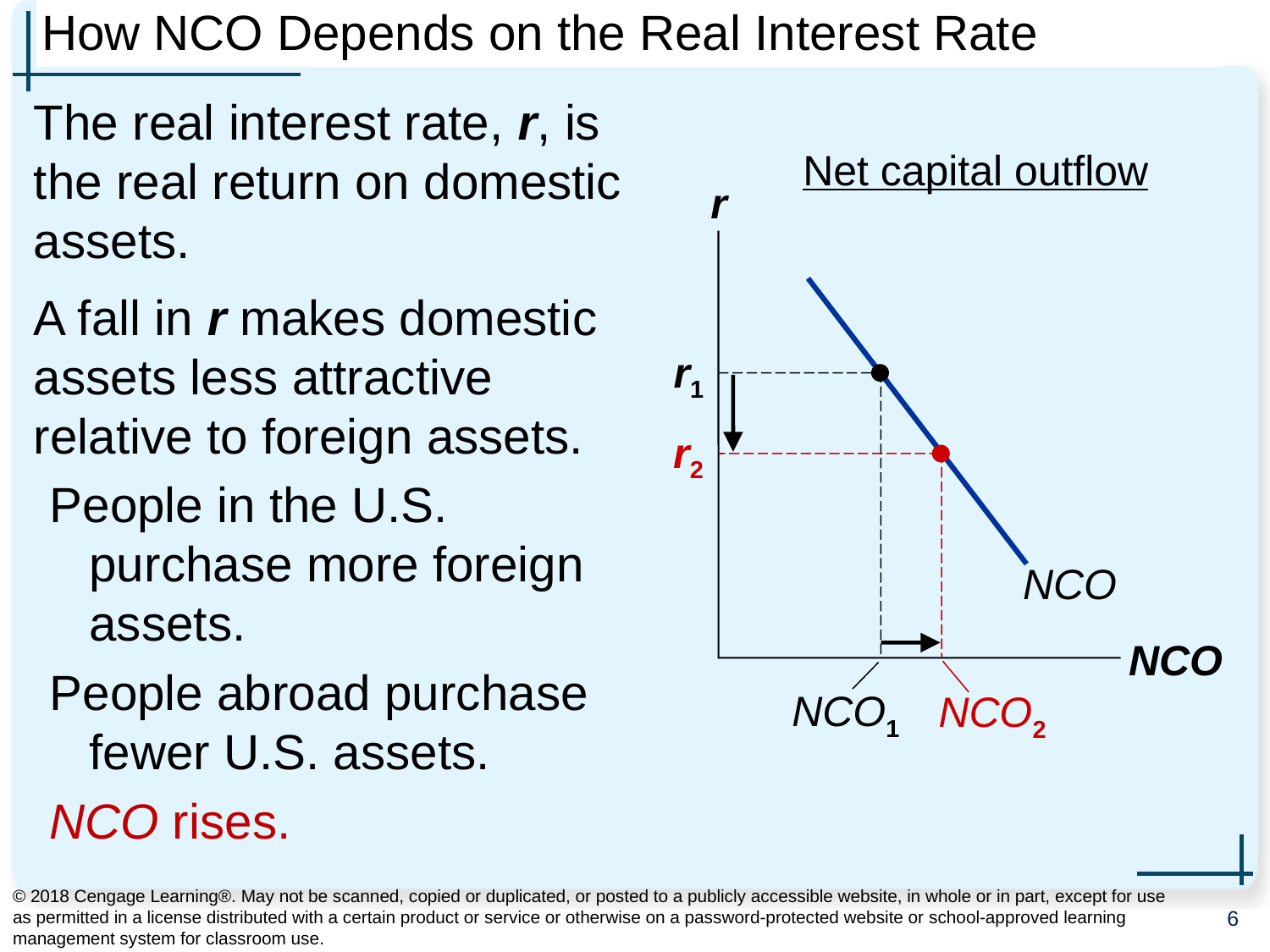

# How NCO Depends on the Real Interest Rate
0
The real interest rate, r, is the real return on domestic assets.
A fall in r makes domestic assets less attractive relative to foreign assets.
People in the U.S. purchase more foreign assets.
People abroad purchase fewer U.S. assets.
NCO rises.
Net capital outflow
r

NCO

NCO
r1

NCO1

r2

NCO2

© 2018 Cengage Learning®. May not be scanned, copied or duplicated, or posted to a publicly accessible website, in whole or in part, except for use as permitted in a license distributed with a certain product or service or otherwise on a password-protected website or school-approved learning management system for classroom use.
6